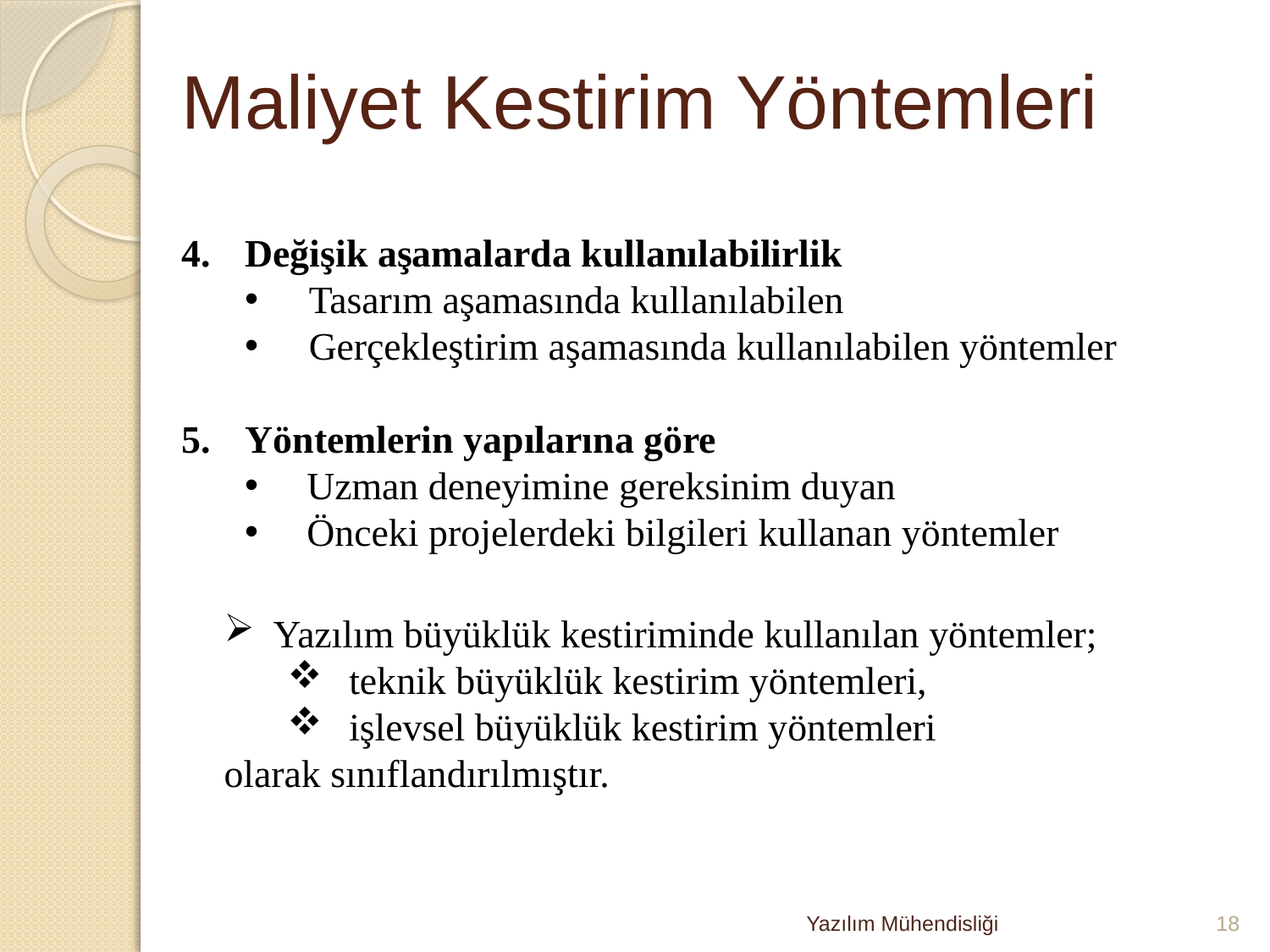

# Maliyet Kestirim Yöntemleri
Değişik aşamalarda kullanılabilirlik
Tasarım aşamasında kullanılabilen
Gerçekleştirim aşamasında kullanılabilen yöntemler

Yöntemlerin yapılarına göre
Uzman deneyimine gereksinim duyan
Önceki projelerdeki bilgileri kullanan yöntemler

Yazılım büyüklük kestiriminde kullanılan yöntemler;
teknik büyüklük kestirim yöntemleri,
işlevsel büyüklük kestirim yöntemleri
olarak sınıflandırılmıştır.
Yazılım Mühendisliği
18